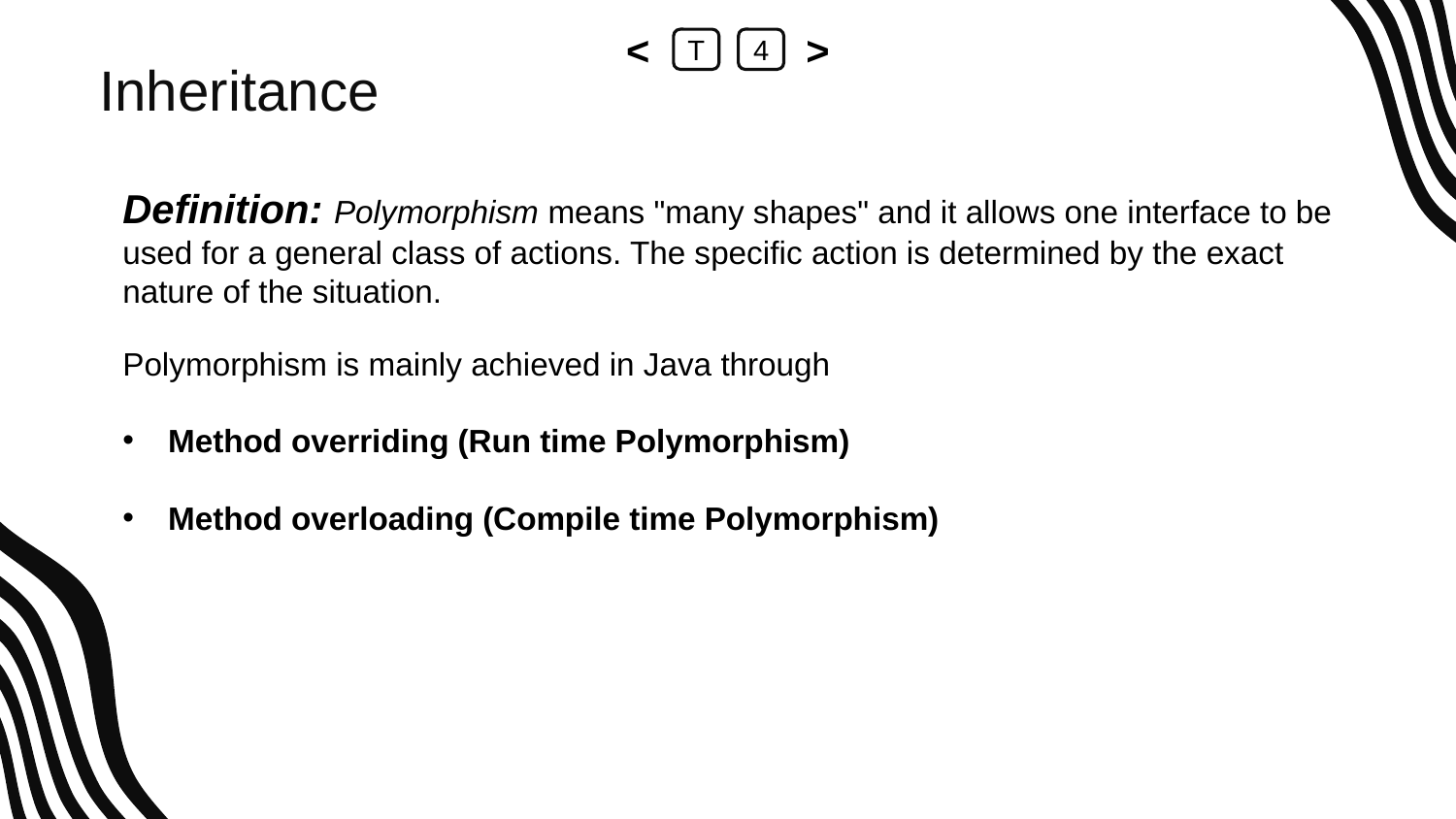

<
T
4
>
# Inheritance
Definition: Polymorphism means "many shapes" and it allows one interface to be used for a general class of actions. The specific action is determined by the exact nature of the situation.

Polymorphism is mainly achieved in Java through

Method overriding (Run time Polymorphism)

Method overloading (Compile time Polymorphism)